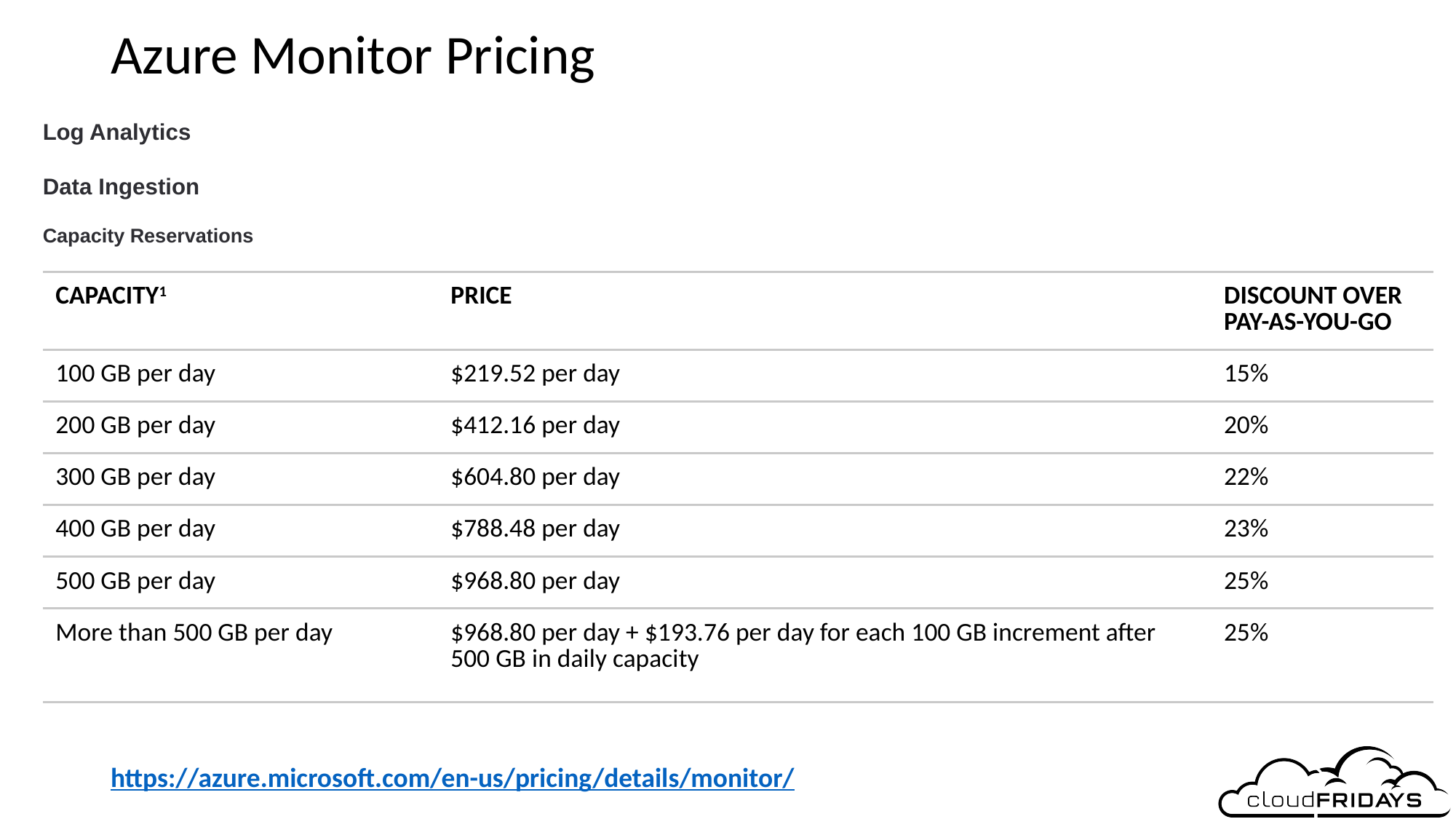

# Azure Monitor Pricing
Log Analytics

Data Ingestion

Capacity Reservations
| CAPACITY1 | PRICE | DISCOUNT OVER PAY-AS-YOU-GO |
| --- | --- | --- |
| 100 GB per day | $219.52 per day | 15% |
| 200 GB per day | $412.16 per day | 20% |
| 300 GB per day | $604.80 per day | 22% |
| 400 GB per day | $788.48 per day | 23% |
| 500 GB per day | $968.80 per day | 25% |
| More than 500 GB per day | $968.80 per day + $193.76 per day for each 100 GB increment after 500 GB in daily capacity | 25% |
https://azure.microsoft.com/en-us/pricing/details/monitor/